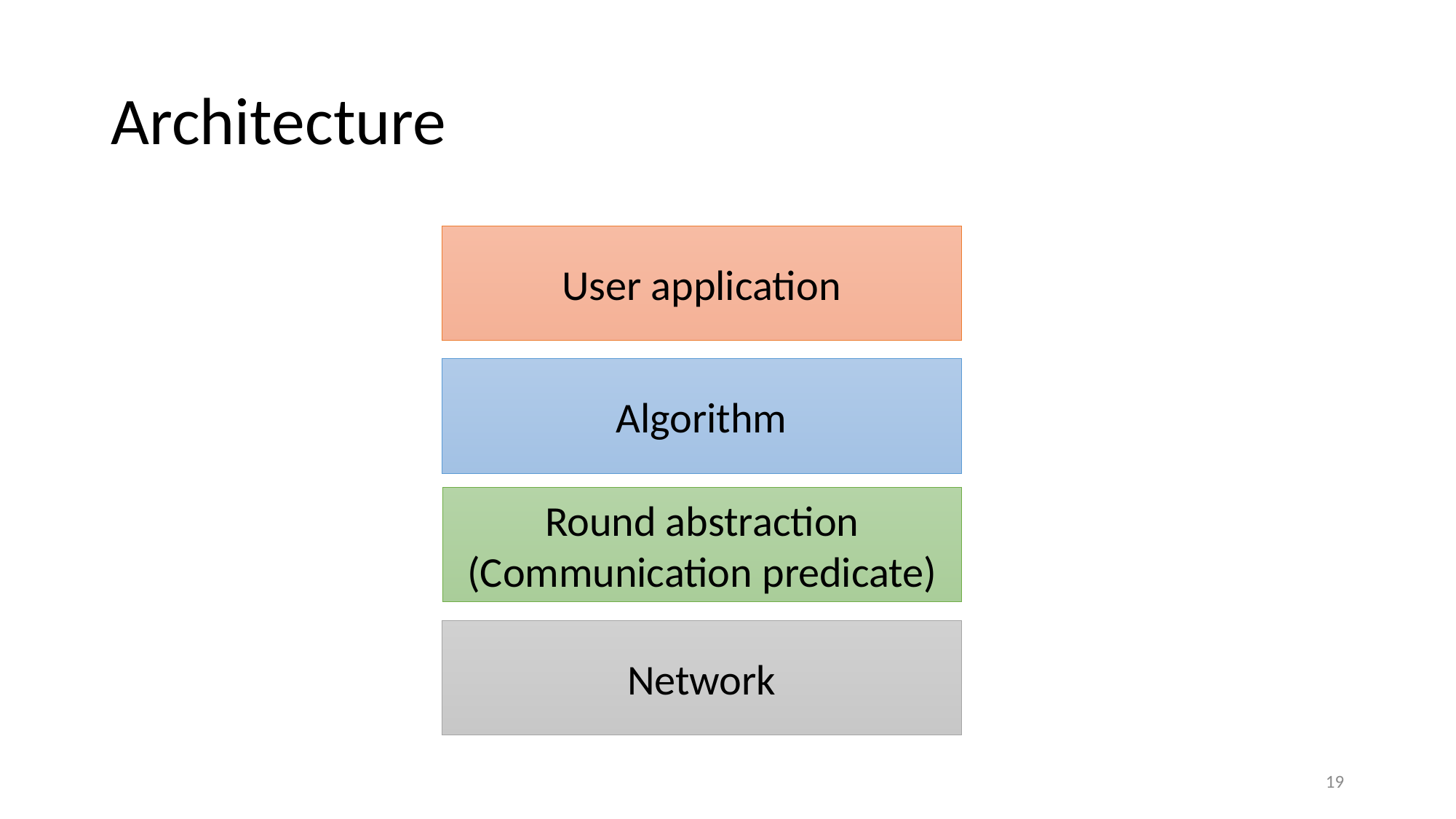

# Architecture
User application
Algorithm
Round abstraction (Communication predicate)
Network
19